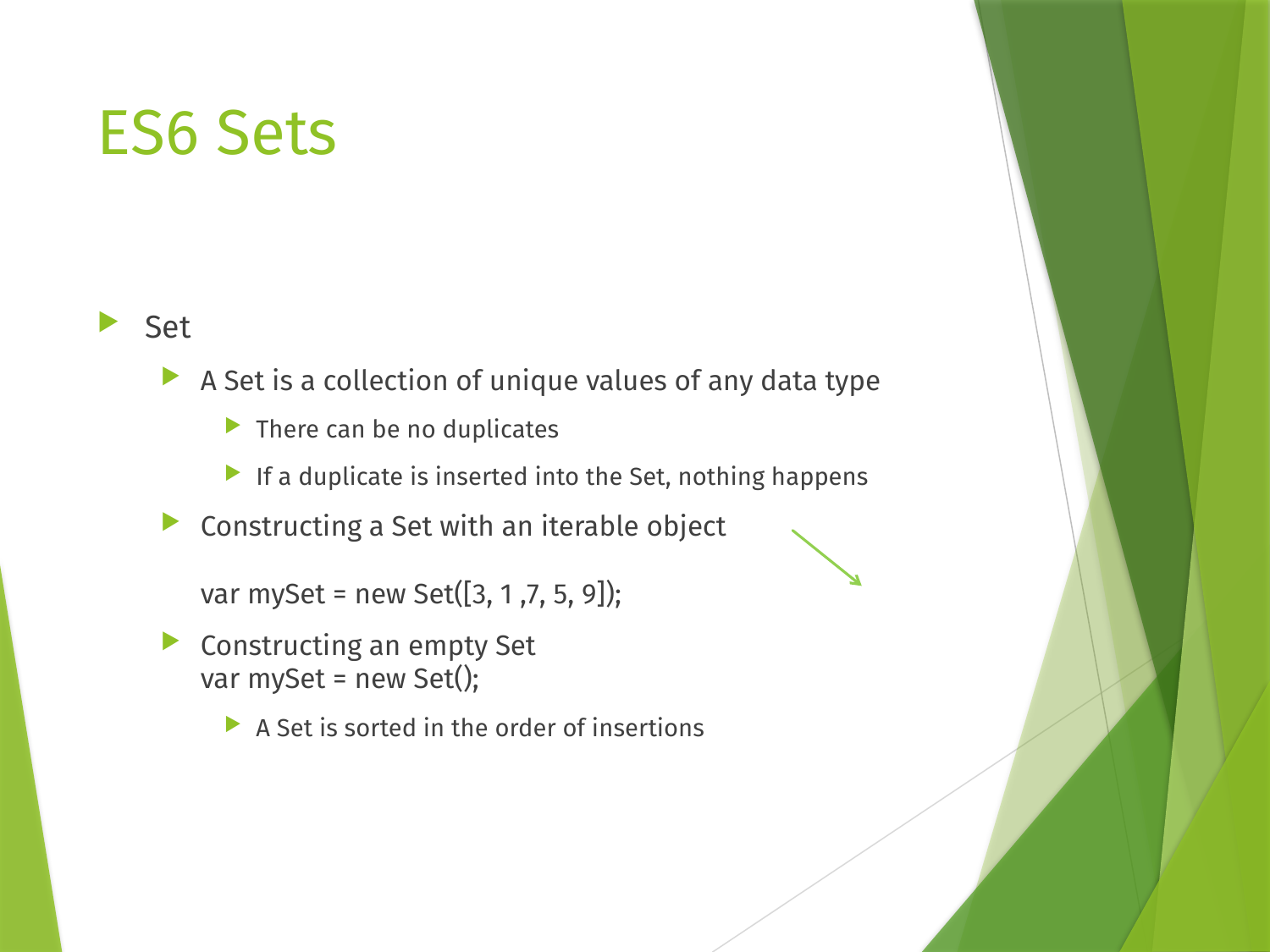

# ES6 Sets
Set
A Set is a collection of unique values of any data type
There can be no duplicates
If a duplicate is inserted into the Set, nothing happens
Constructing a Set with an iterable object
var mySet = new Set([3, 1 ,7, 5, 9]);
Constructing an empty Set
var mySet = new Set();
A Set is sorted in the order of insertions